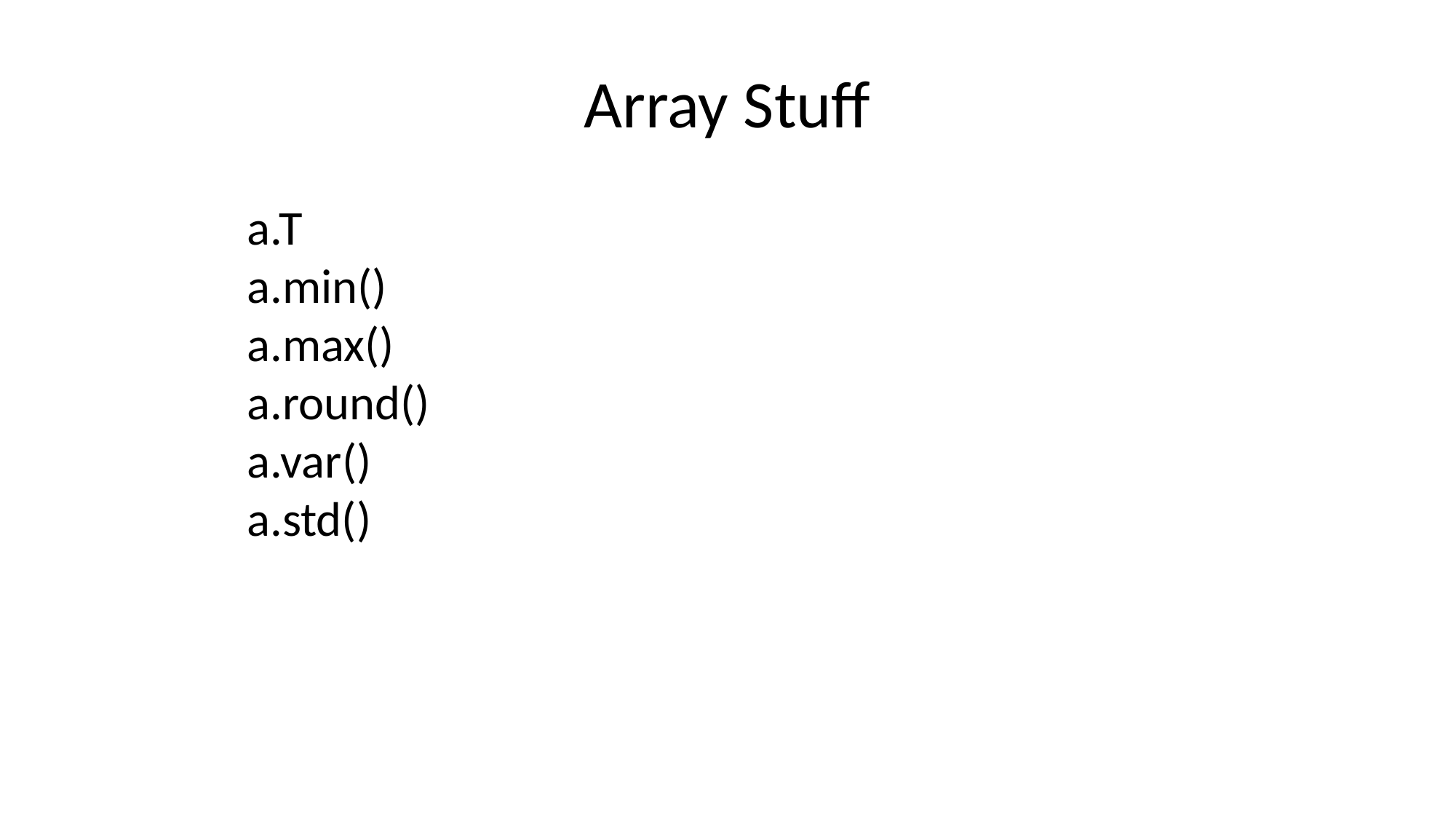

Array Stuff
a.T
a.min()
a.max()
a.round()
a.var()
a.std()